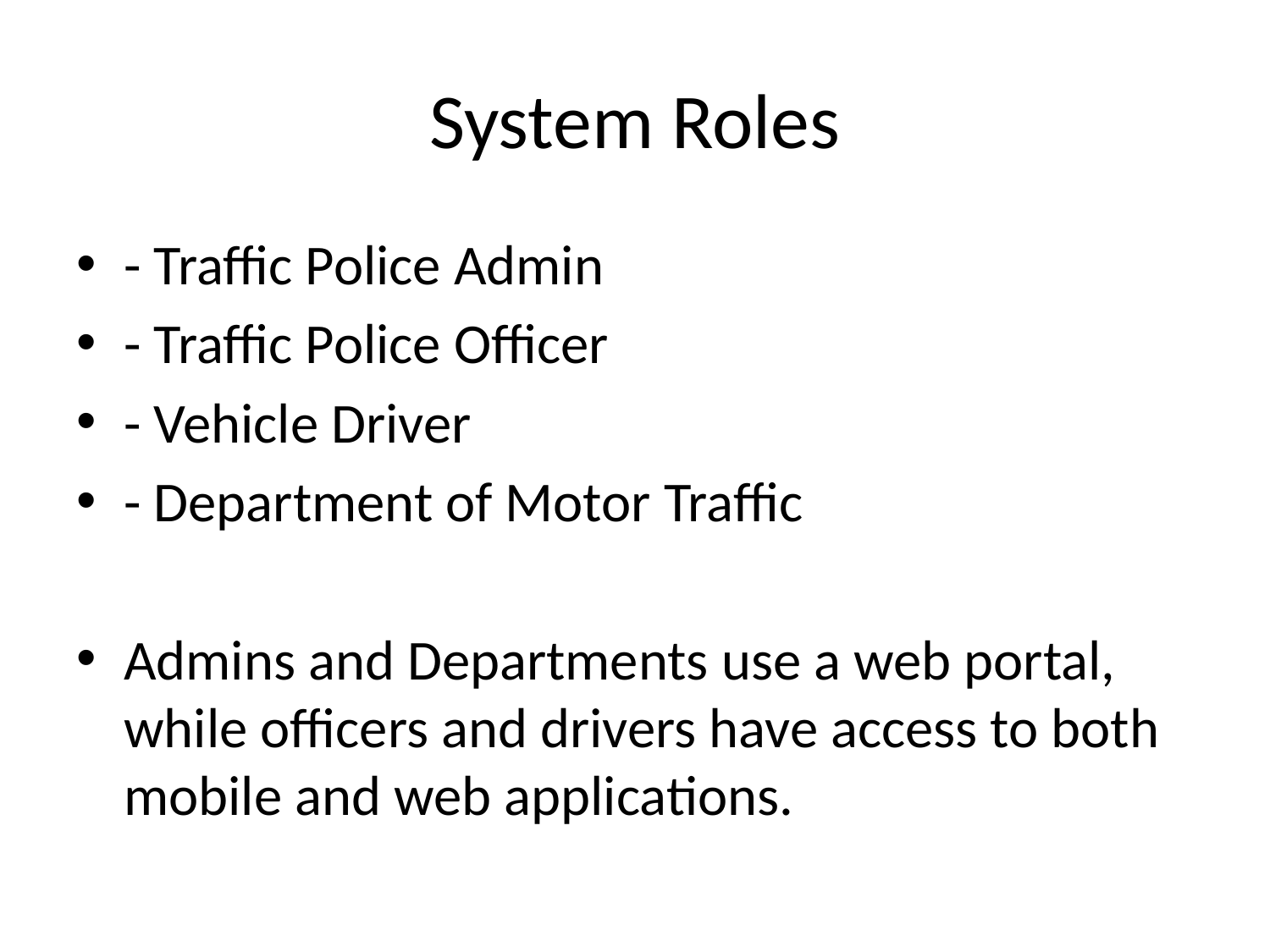

# System Roles
- Traffic Police Admin
- Traffic Police Officer
- Vehicle Driver
- Department of Motor Traffic

Admins and Departments use a web portal, while officers and drivers have access to both mobile and web applications.